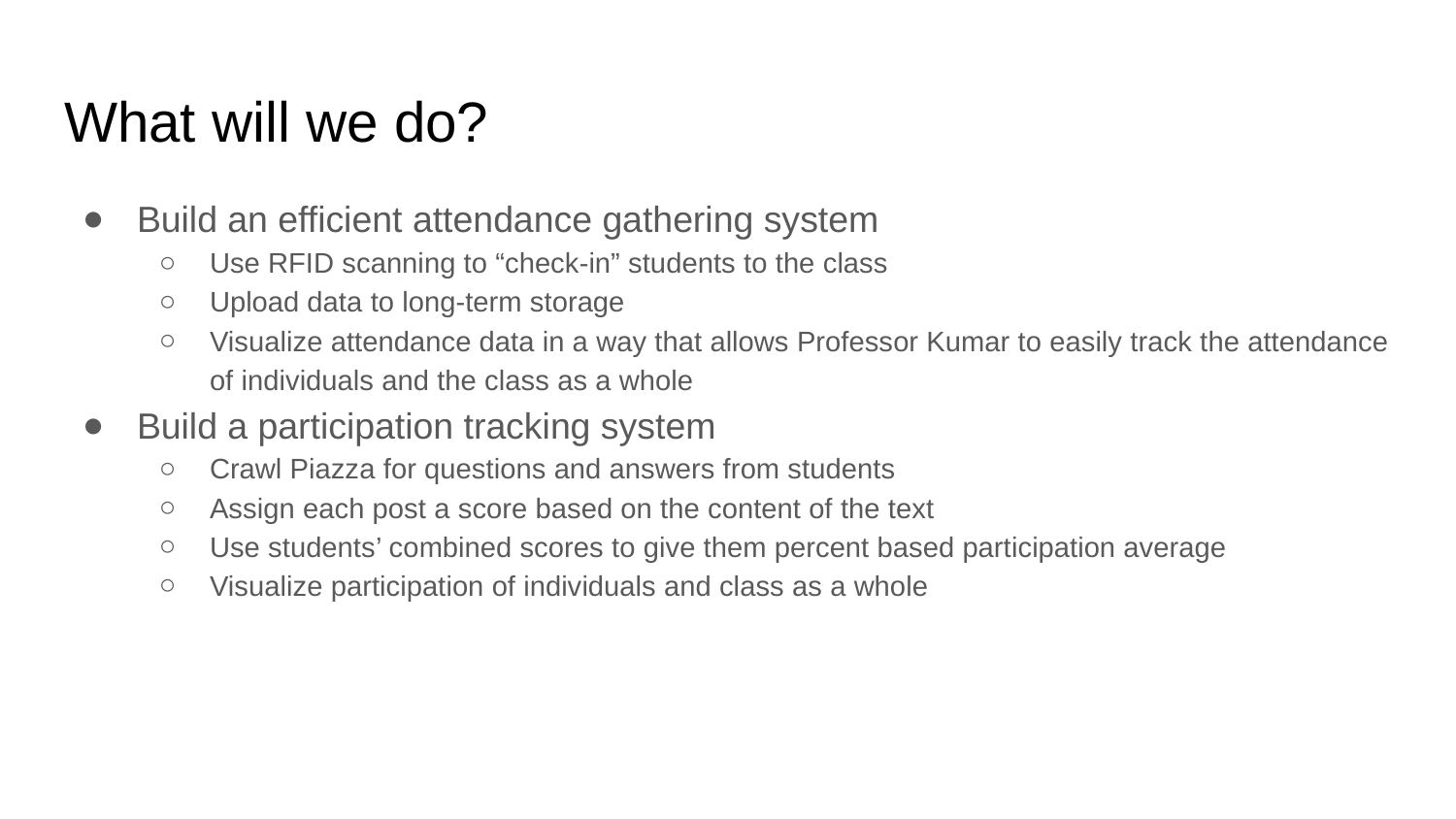

# What will we do?
Build an efficient attendance gathering system
Use RFID scanning to “check-in” students to the class
Upload data to long-term storage
Visualize attendance data in a way that allows Professor Kumar to easily track the attendance of individuals and the class as a whole
Build a participation tracking system
Crawl Piazza for questions and answers from students
Assign each post a score based on the content of the text
Use students’ combined scores to give them percent based participation average
Visualize participation of individuals and class as a whole